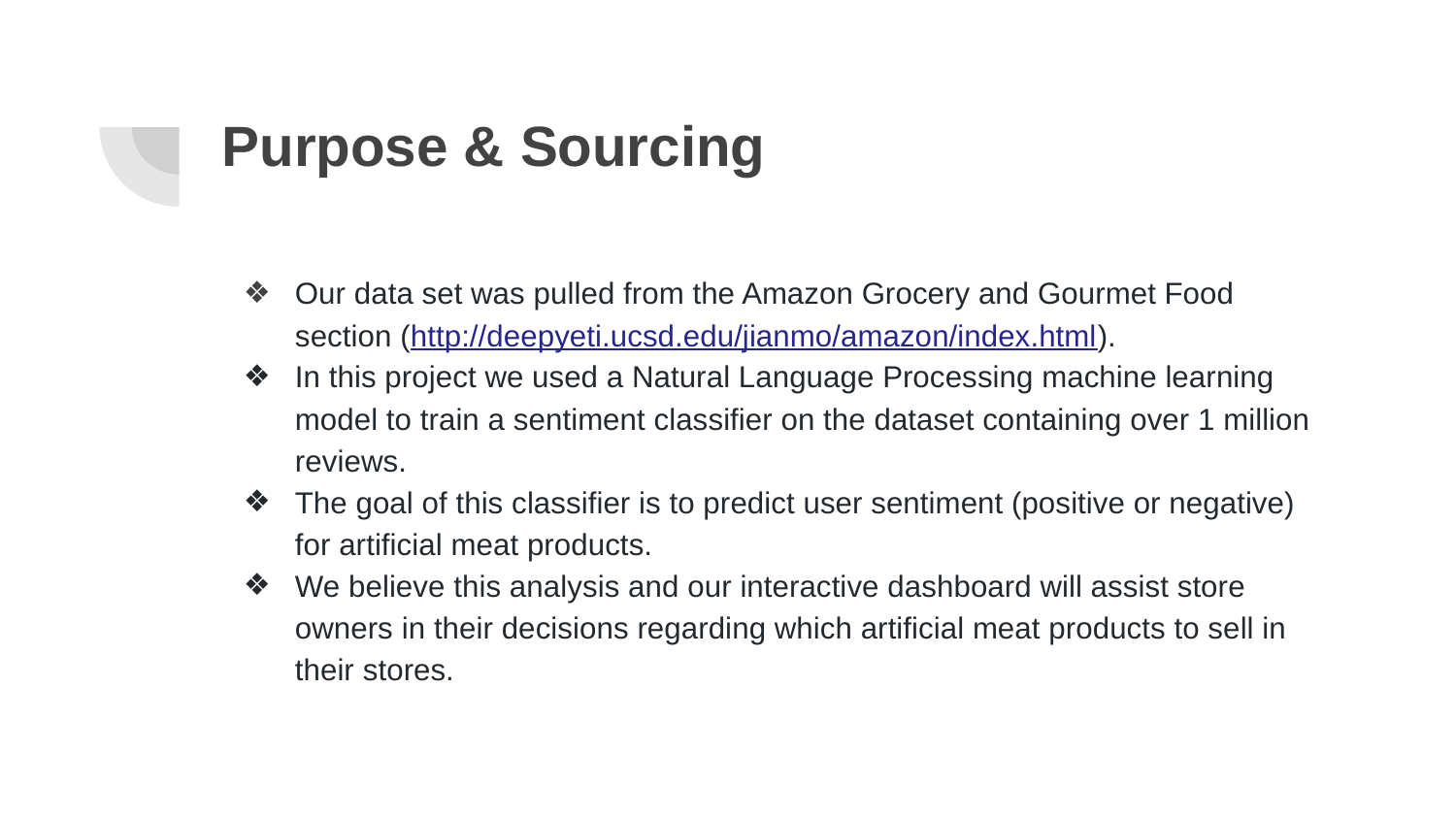

# Purpose & Sourcing
Our data set was pulled from the Amazon Grocery and Gourmet Food section (http://deepyeti.ucsd.edu/jianmo/amazon/index.html).
In this project we used a Natural Language Processing machine learning model to train a sentiment classifier on the dataset containing over 1 million reviews.
The goal of this classifier is to predict user sentiment (positive or negative) for artificial meat products.
We believe this analysis and our interactive dashboard will assist store owners in their decisions regarding which artificial meat products to sell in their stores.